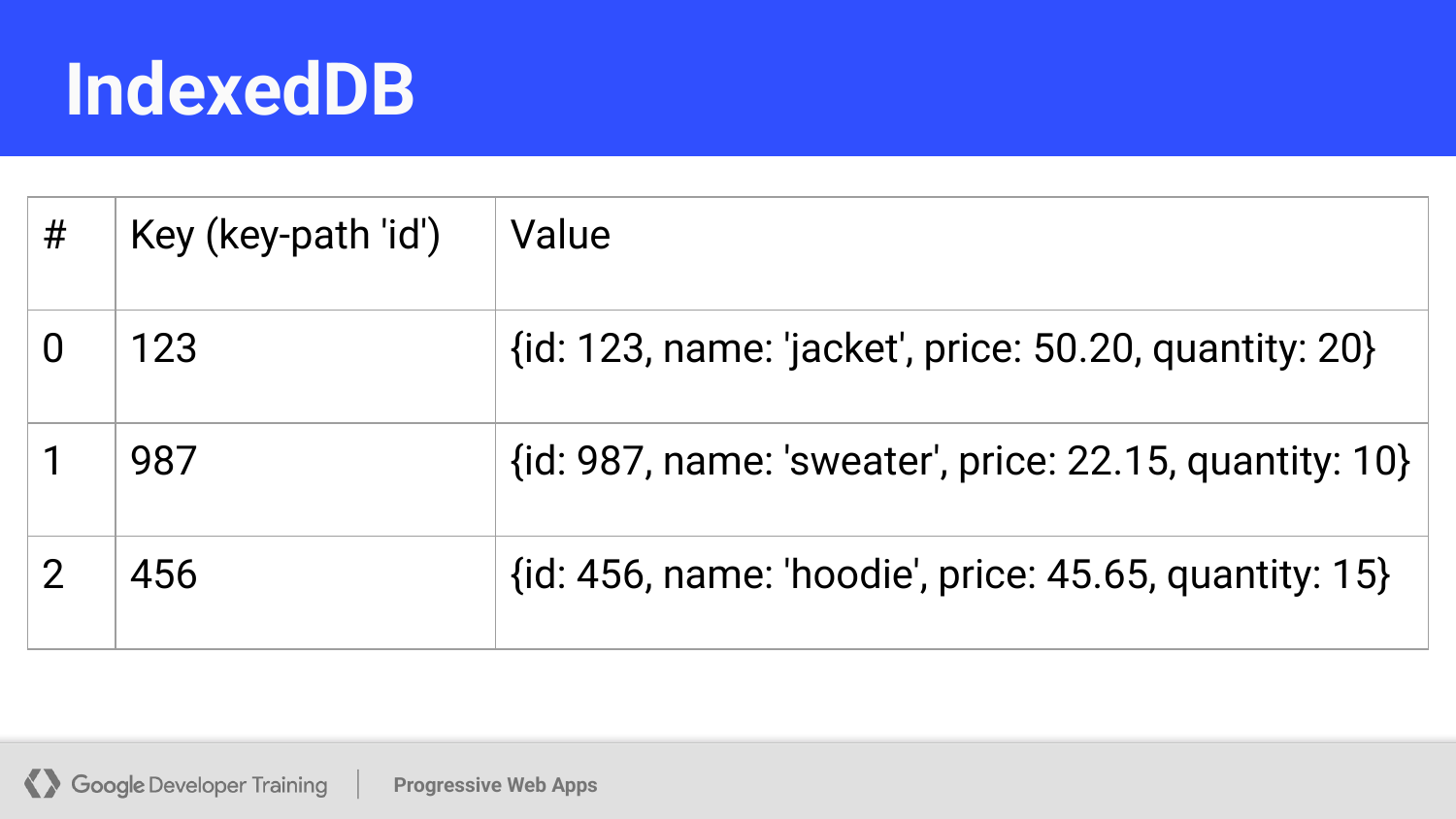

# IndexedDB
| # | Key (key-path 'id') | Value |
| --- | --- | --- |
| 0 | 123 | {id: 123, name: 'jacket', price: 50.20, quantity: 20} |
| 1 | 987 | {id: 987, name: 'sweater', price: 22.15, quantity: 10} |
| 2 | 456 | {id: 456, name: 'hoodie', price: 45.65, quantity: 15} |